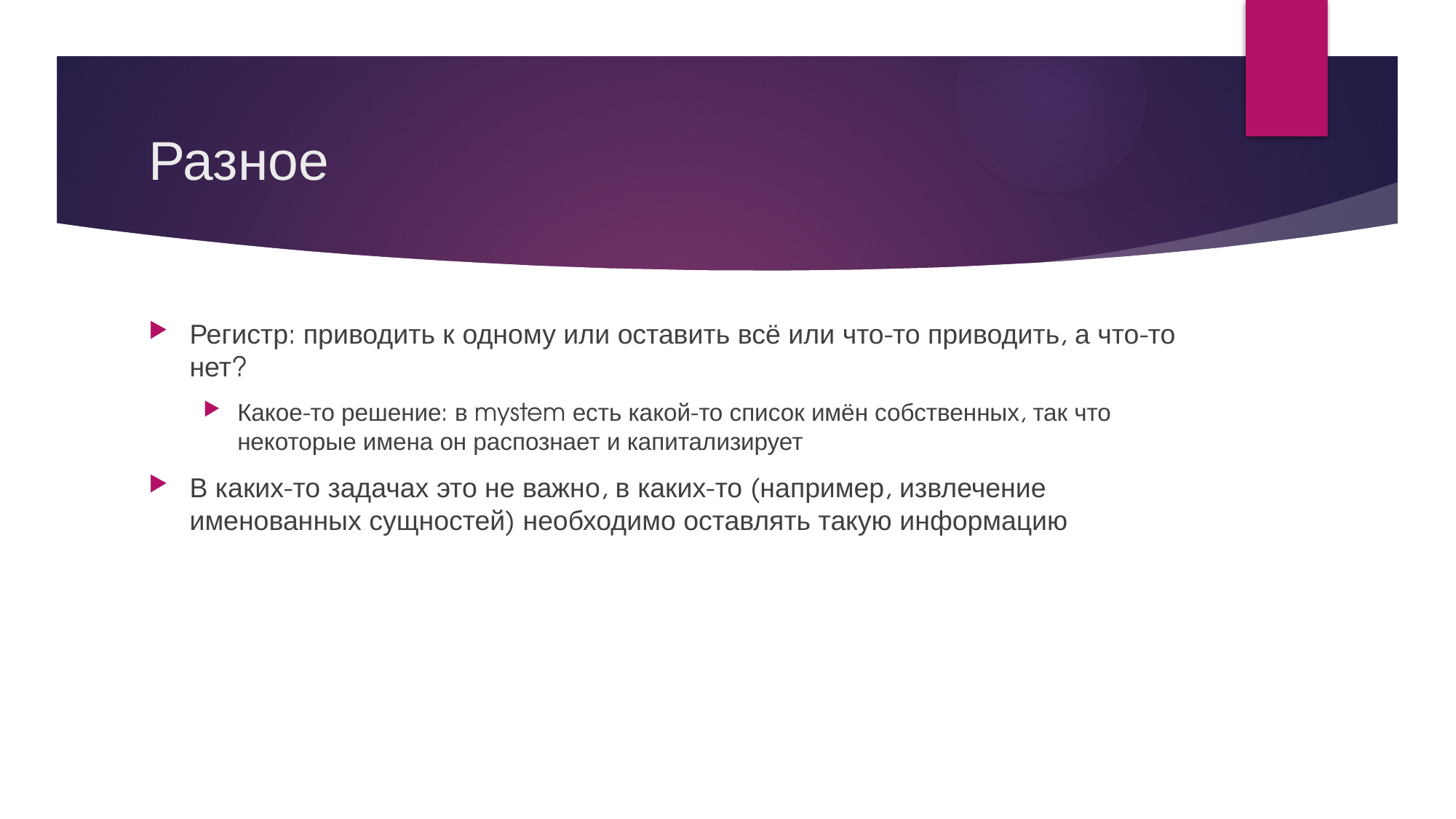

# Разное
Регистр: приводить к одному или оставить всё или что-то приводить, а что-то нет?
Какое-то решение: в mystem есть какой-то список имён собственных, так что некоторые имена он распознает и капитализирует
В каких-то задачах это не важно, в каких-то (например, извлечение именованных сущностей) необходимо оставлять такую информацию